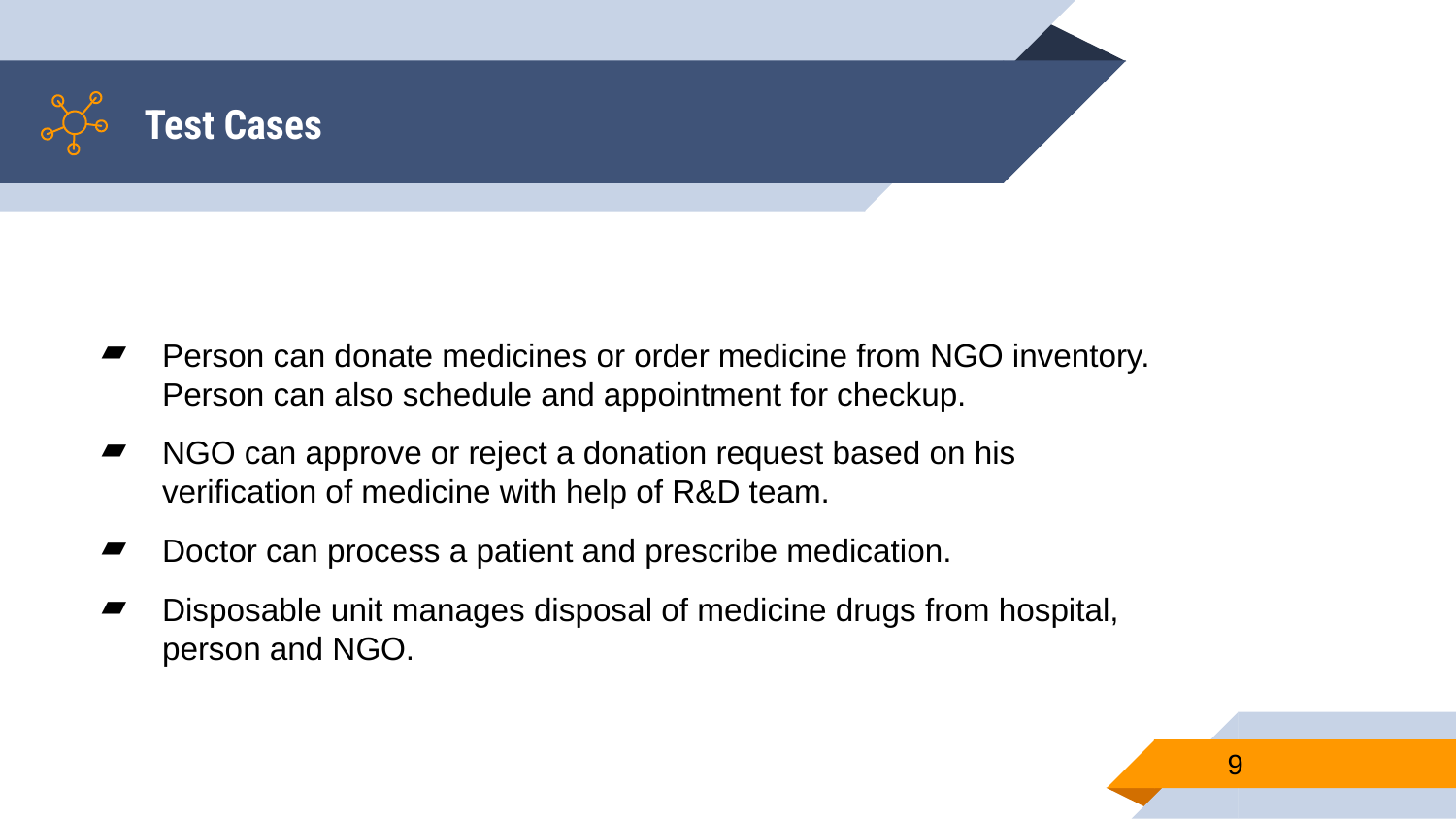

# Test Cases

Person can donate medicines or order medicine from NGO inventory. Person can also schedule and appointment for checkup.
NGO can approve or reject a donation request based on his verification of medicine with help of R&D team.
Doctor can process a patient and prescribe medication.
Disposable unit manages disposal of medicine drugs from hospital, person and NGO.
9